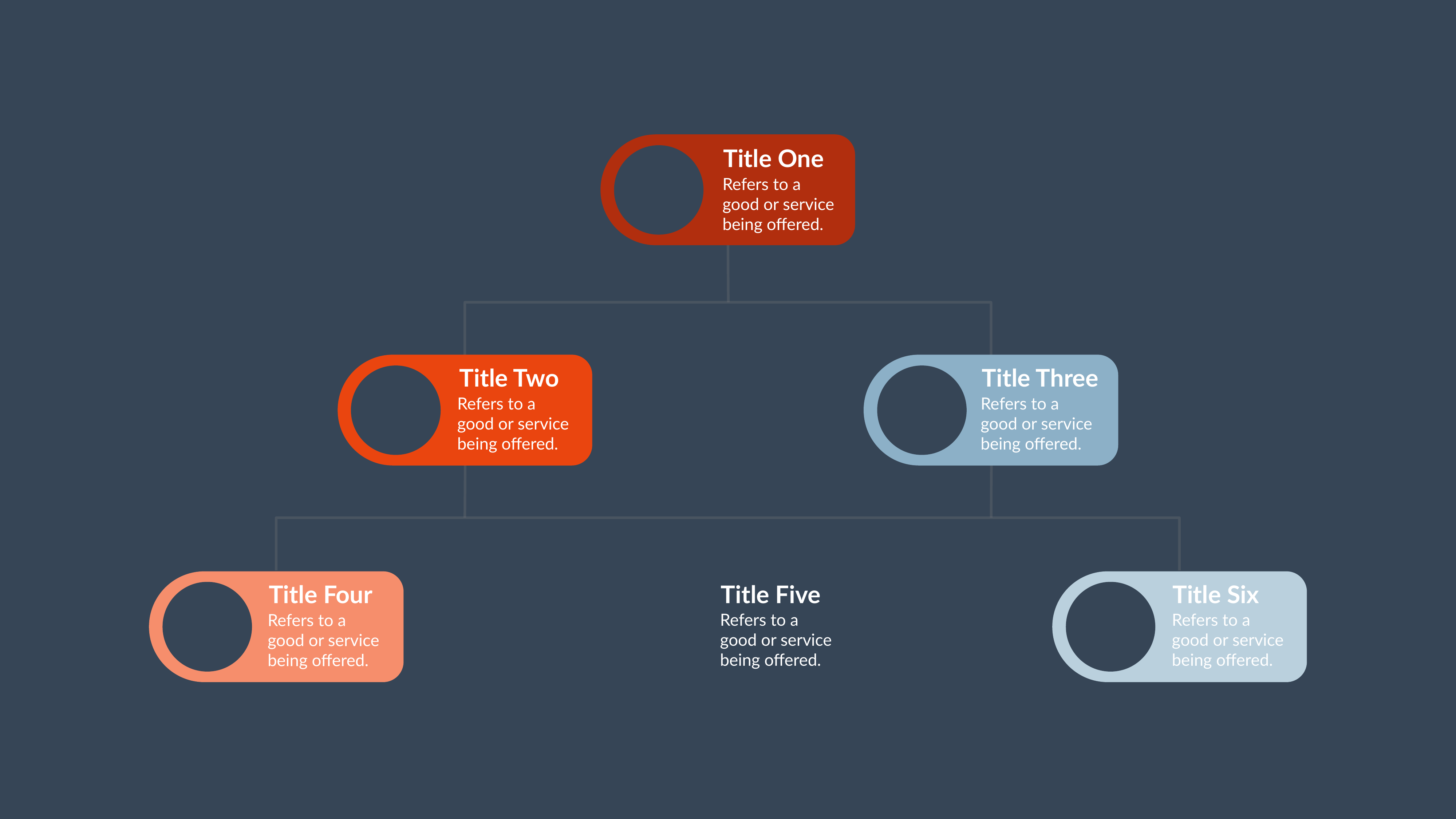

Title One

Refers to a
good or service
being offered.

Title Two
Title Three

Refers to a
good or service
being offered.
Refers to a
good or service
being offered.

Title Five
Title Six
Title Four

Refers to a
good or service
being offered.
Refers to a
good or service
being offered.
Refers to a
good or service
being offered.